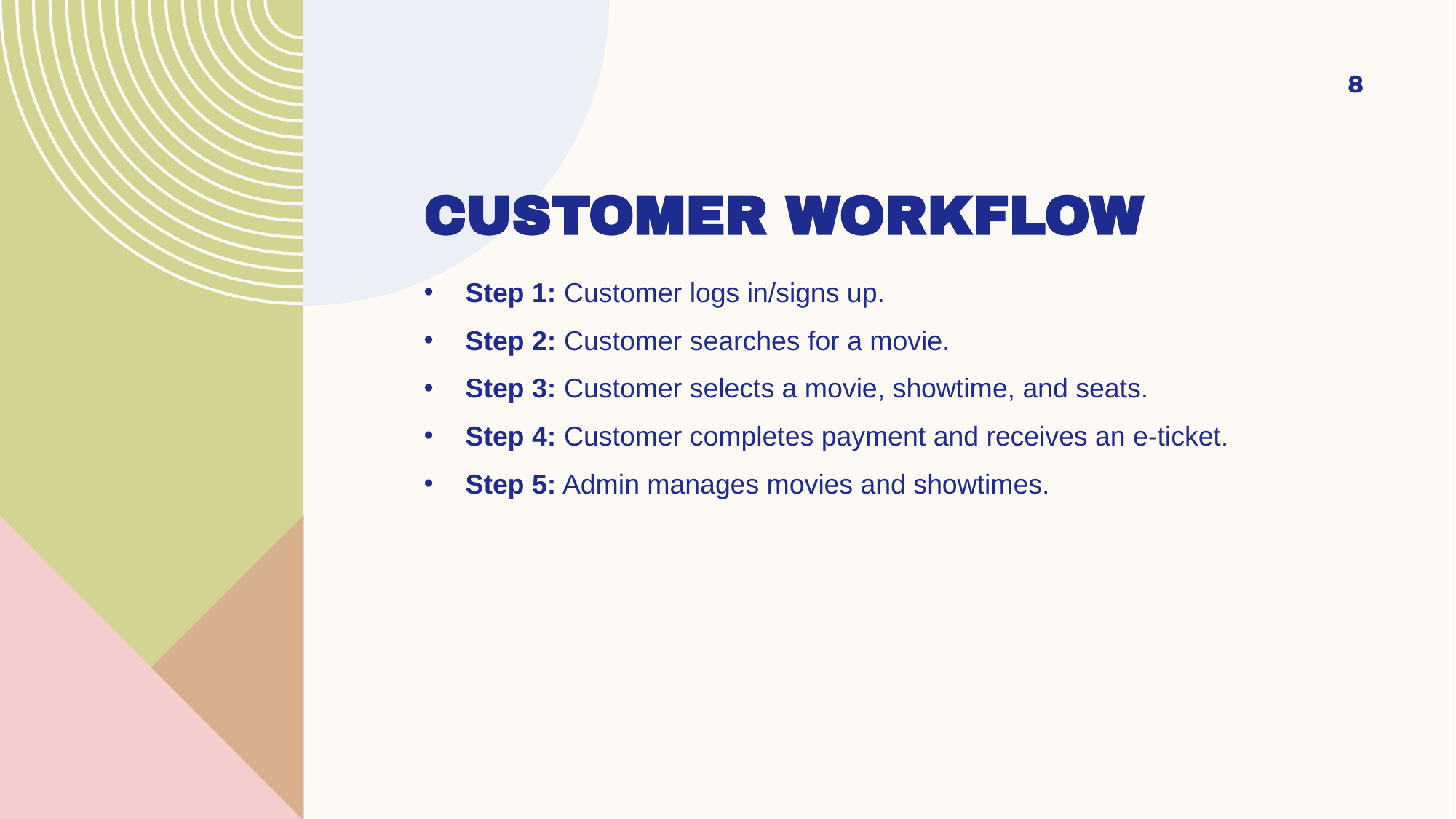

8
# Customer Workflow
Step 1: Customer logs in/signs up.
Step 2: Customer searches for a movie.
Step 3: Customer selects a movie, showtime, and seats.
Step 4: Customer completes payment and receives an e-ticket.
Step 5: Admin manages movies and showtimes.